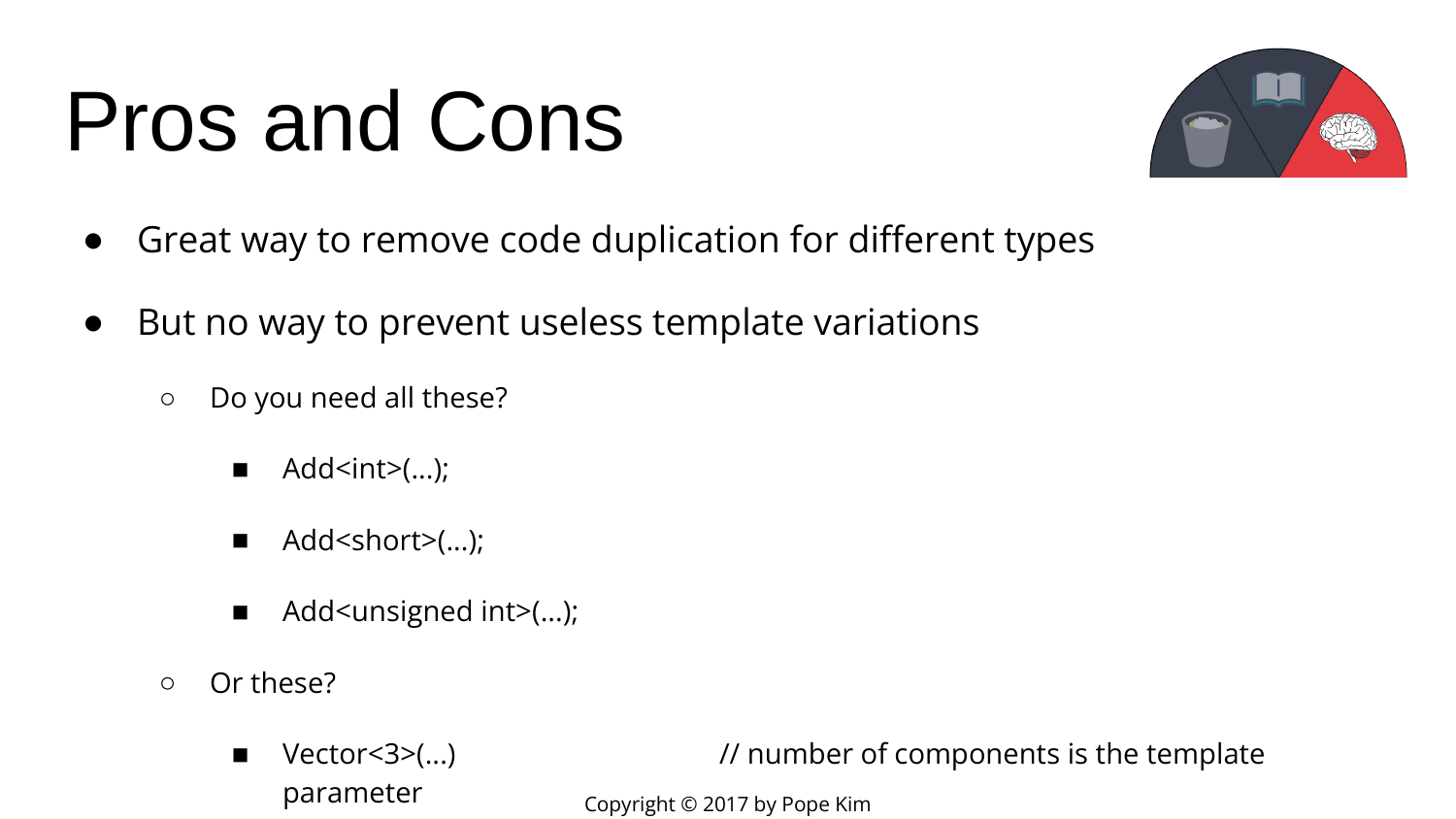

# Pros and Cons
Great way to remove code duplication for different types
But no way to prevent useless template variations
Do you need all these?
Add<int>(...);
Add<short>(...);
Add<unsigned int>(...);
Or these?
Vector<3>(...)		// number of components is the template parameter
Vector<4>(...)
Vector<15>(...)